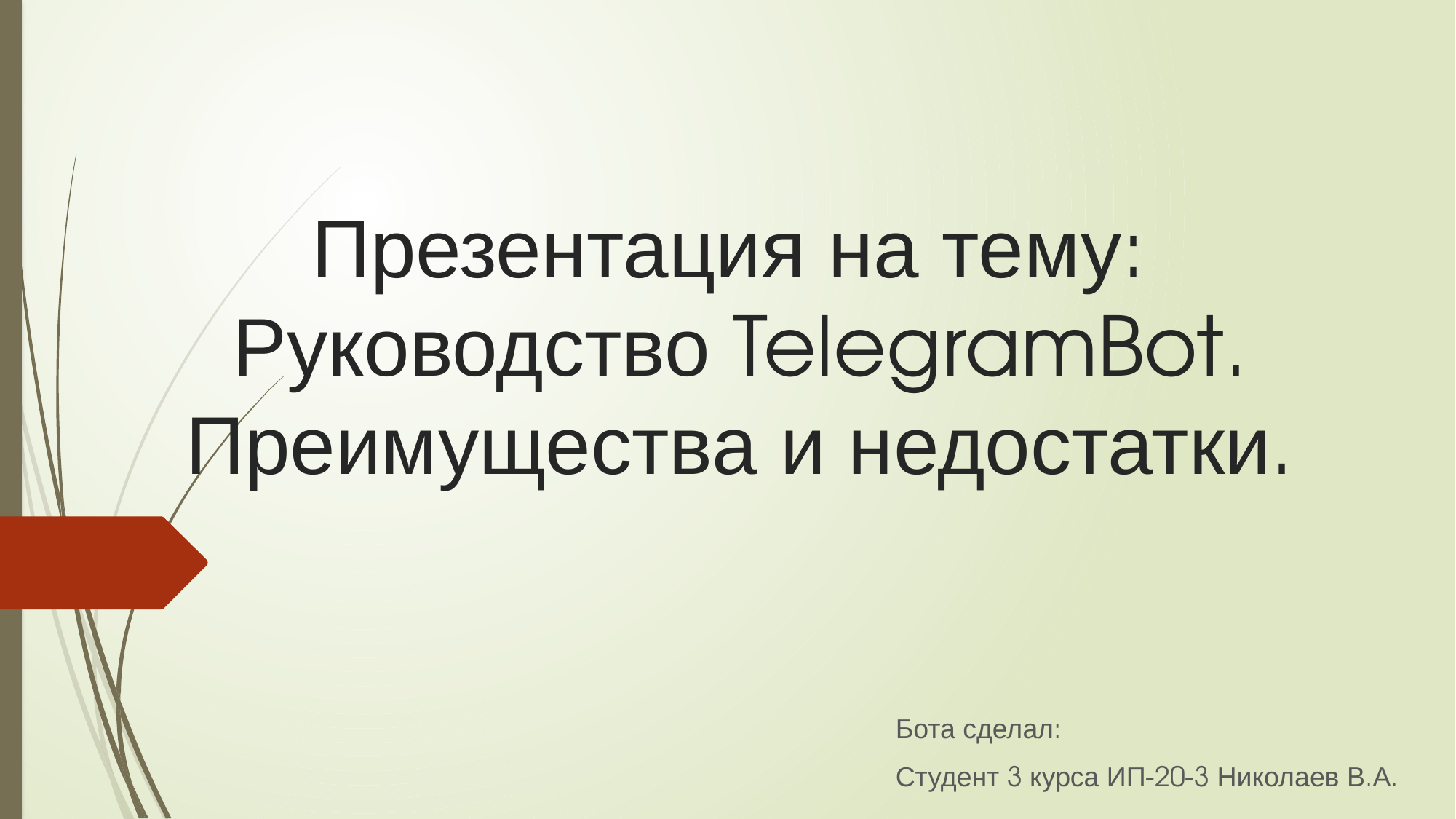

# Презентация на тему: Руководство TelegramBot. Преимущества и недостатки.
Бота сделал:
Студент 3 курса ИП-20-3 Николаев В.А.